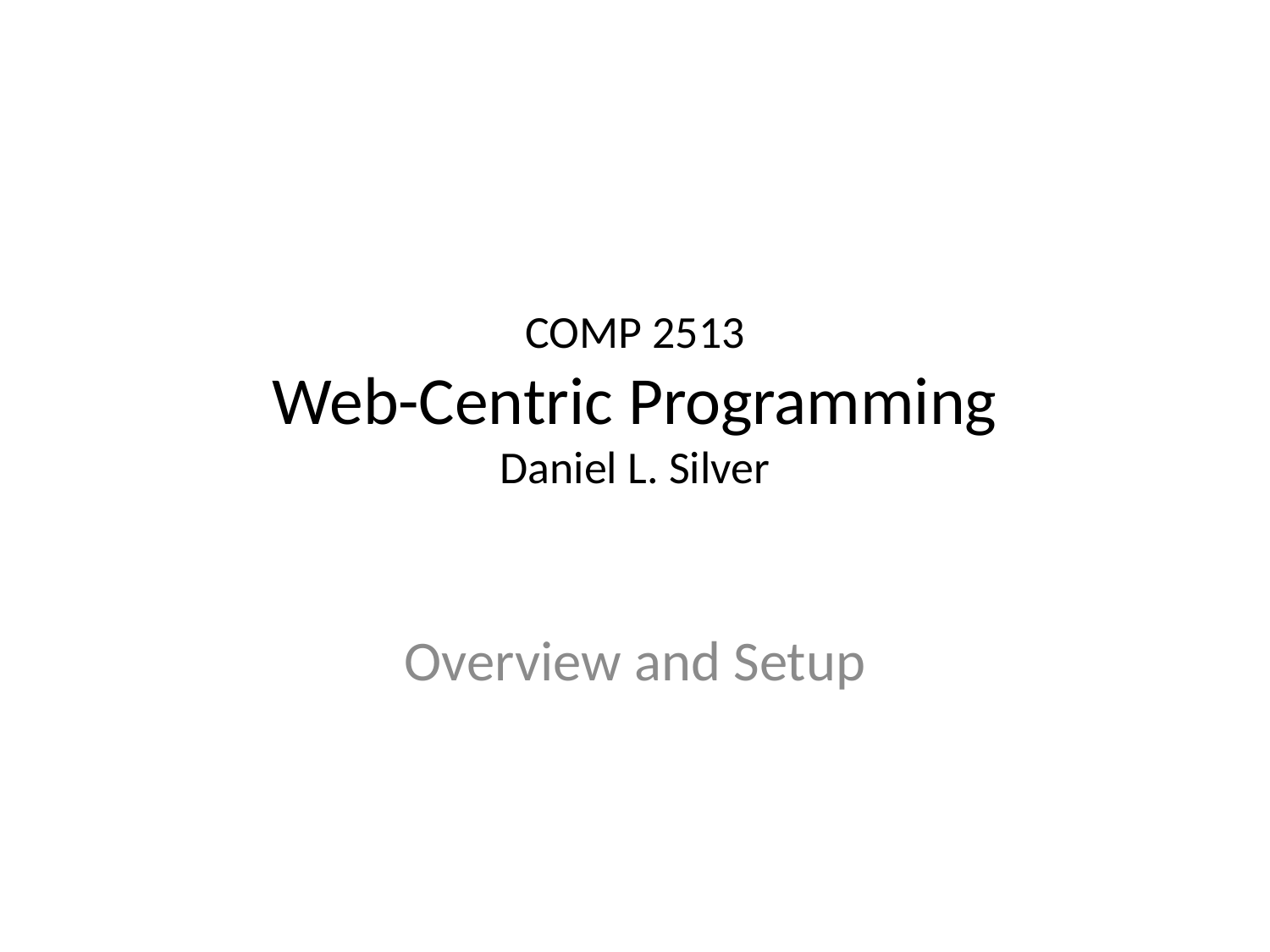

# COMP 2513 Web-Centric Programming Daniel L. Silver

Overview and Setup